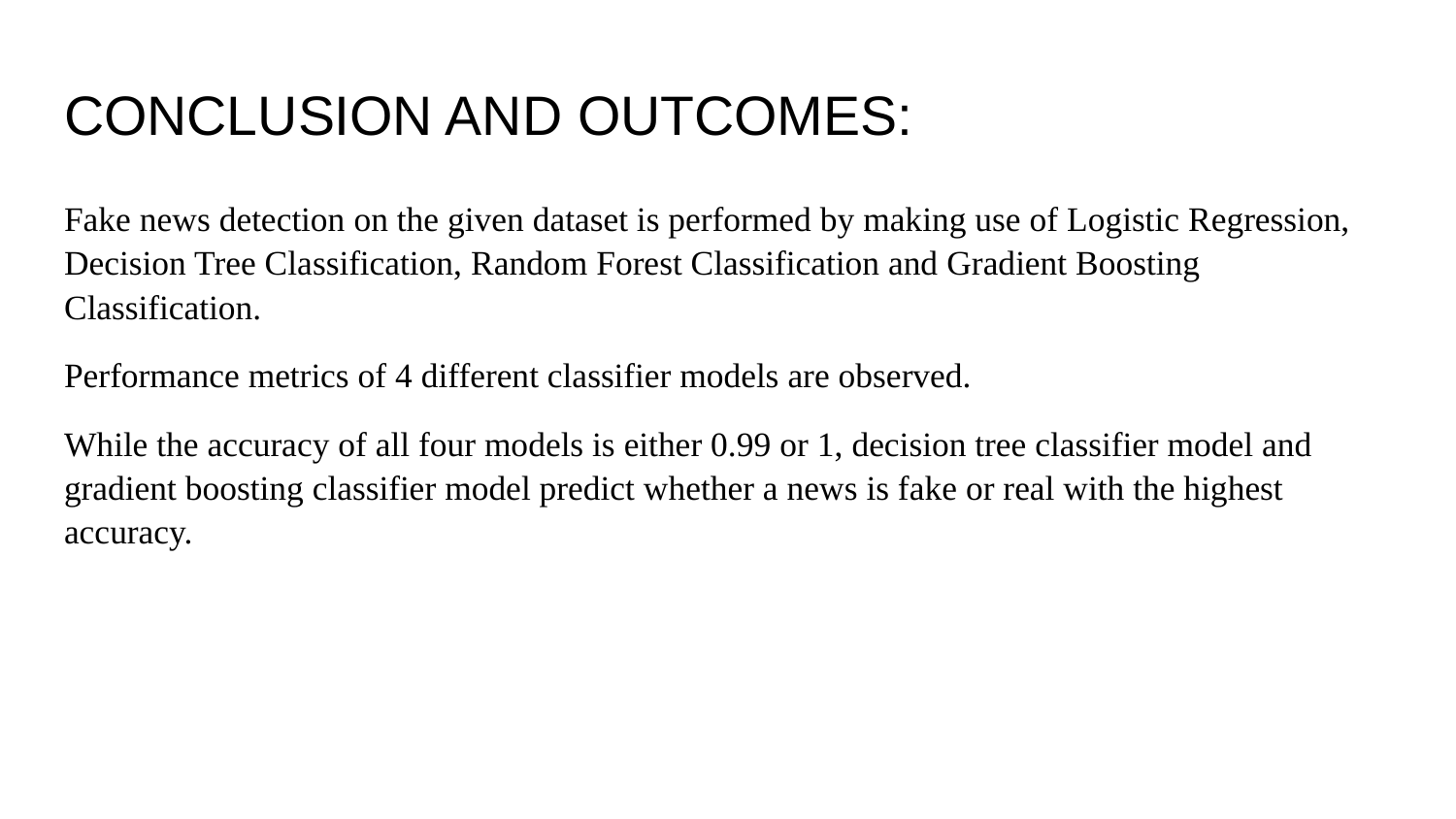

# CONCLUSION AND OUTCOMES:
Fake news detection on the given dataset is performed by making use of Logistic Regression, Decision Tree Classification, Random Forest Classification and Gradient Boosting Classification.
Performance metrics of 4 different classifier models are observed.
While the accuracy of all four models is either 0.99 or 1, decision tree classifier model and gradient boosting classifier model predict whether a news is fake or real with the highest accuracy.